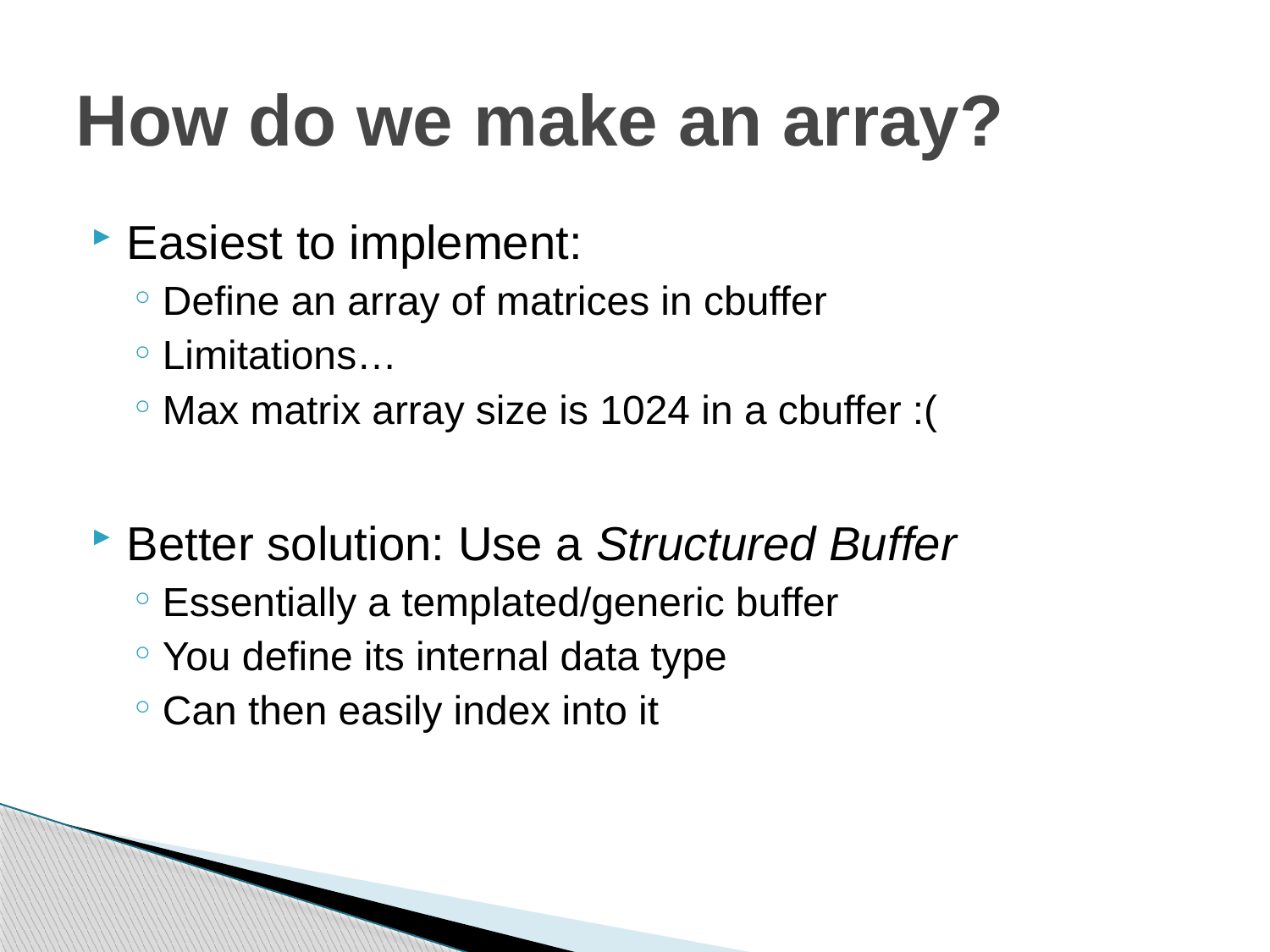

# How do we make an array?
Easiest to implement:
Define an array of matrices in cbuffer
Limitations…
Max matrix array size is 1024 in a cbuffer :(

Better solution: Use a Structured Buffer
Essentially a templated/generic buffer
You define its internal data type
Can then easily index into it